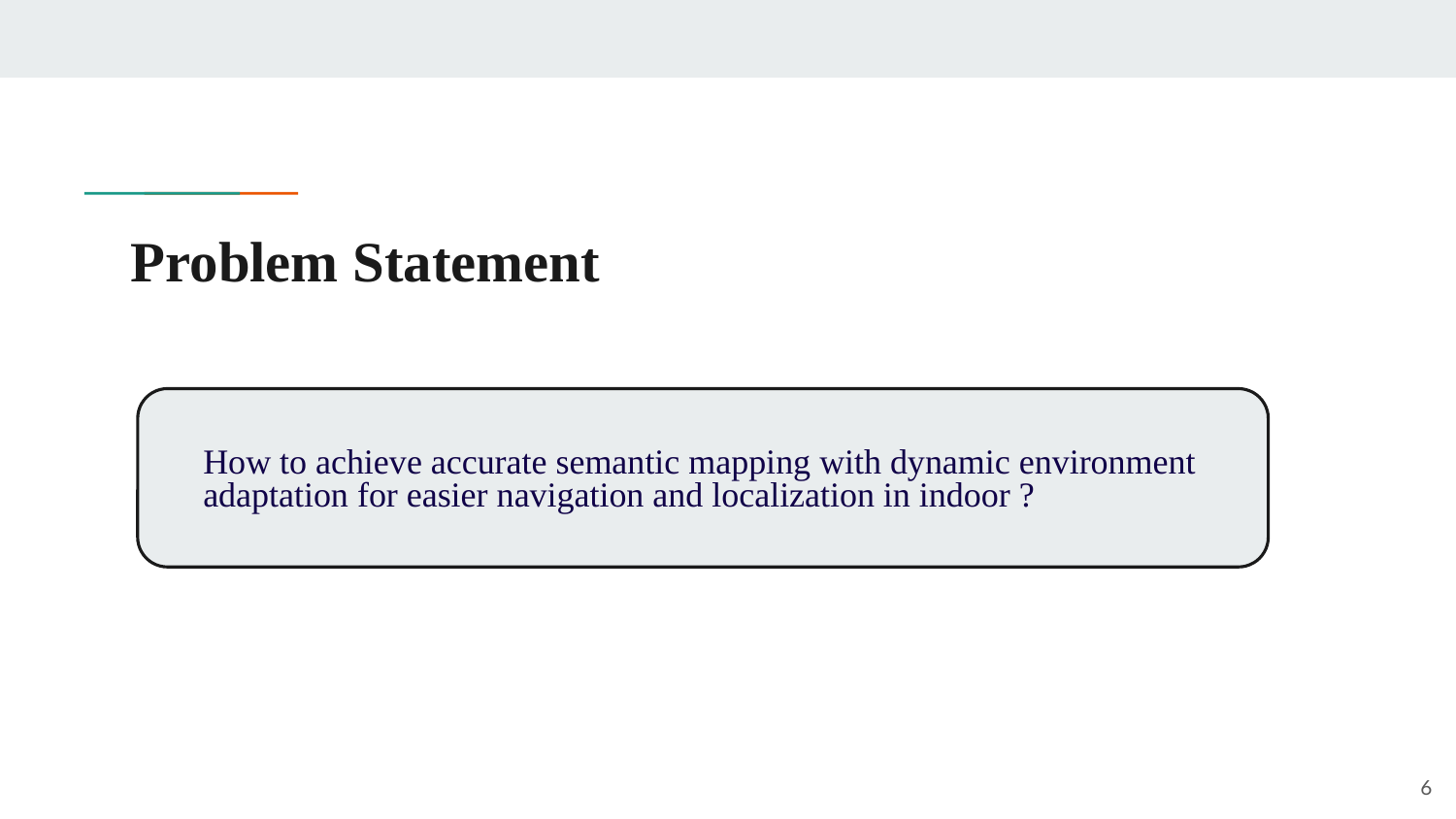

# Problem Statement

How to achieve accurate semantic mapping with dynamic environment adaptation for easier navigation and localization in indoor ?
6